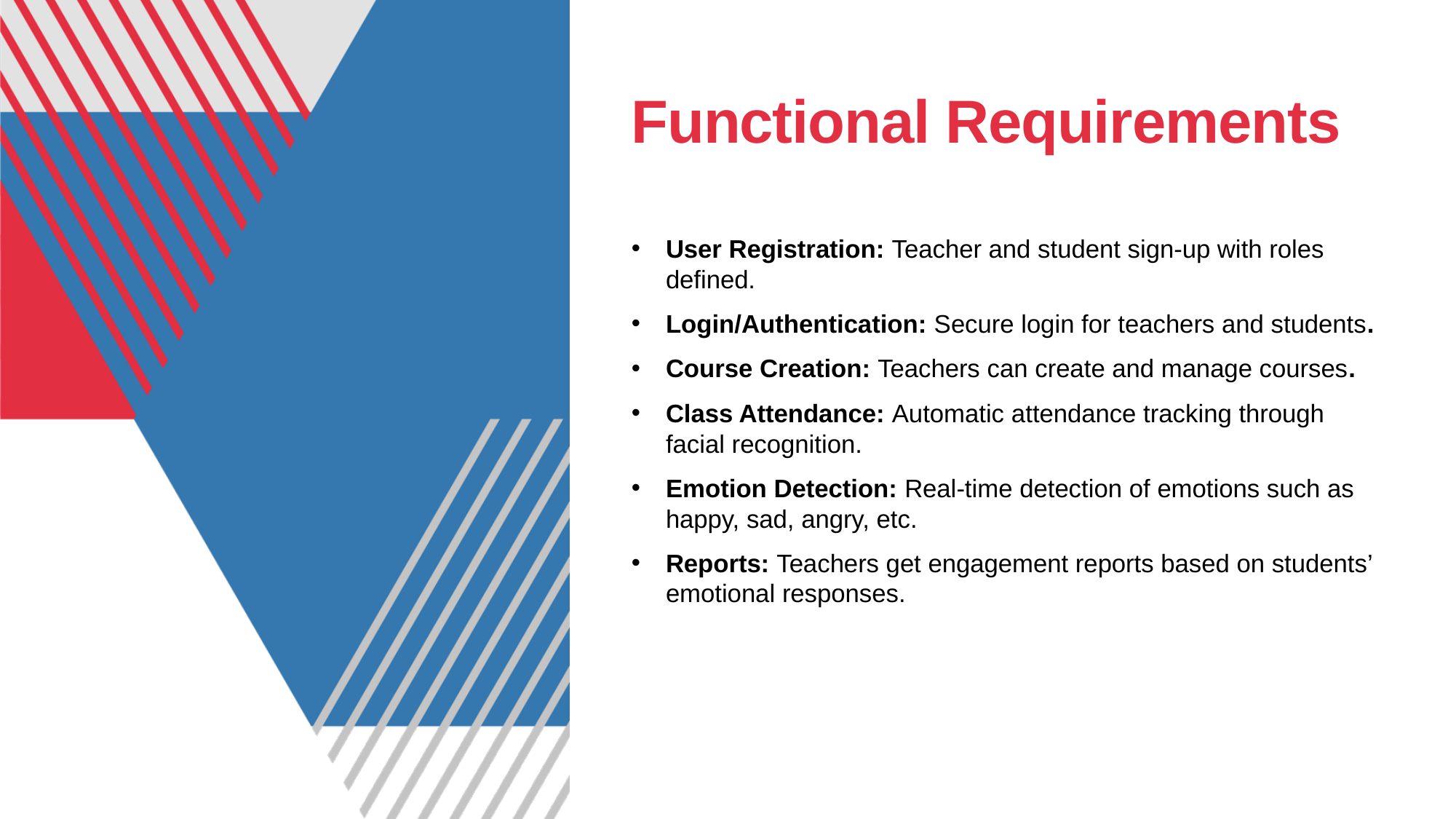

# Functional Requirements
User Registration: Teacher and student sign-up with roles defined.
Login/Authentication: Secure login for teachers and students.
Course Creation: Teachers can create and manage courses.
Class Attendance: Automatic attendance tracking through facial recognition.
Emotion Detection: Real-time detection of emotions such as happy, sad, angry, etc.
Reports: Teachers get engagement reports based on students’ emotional responses.